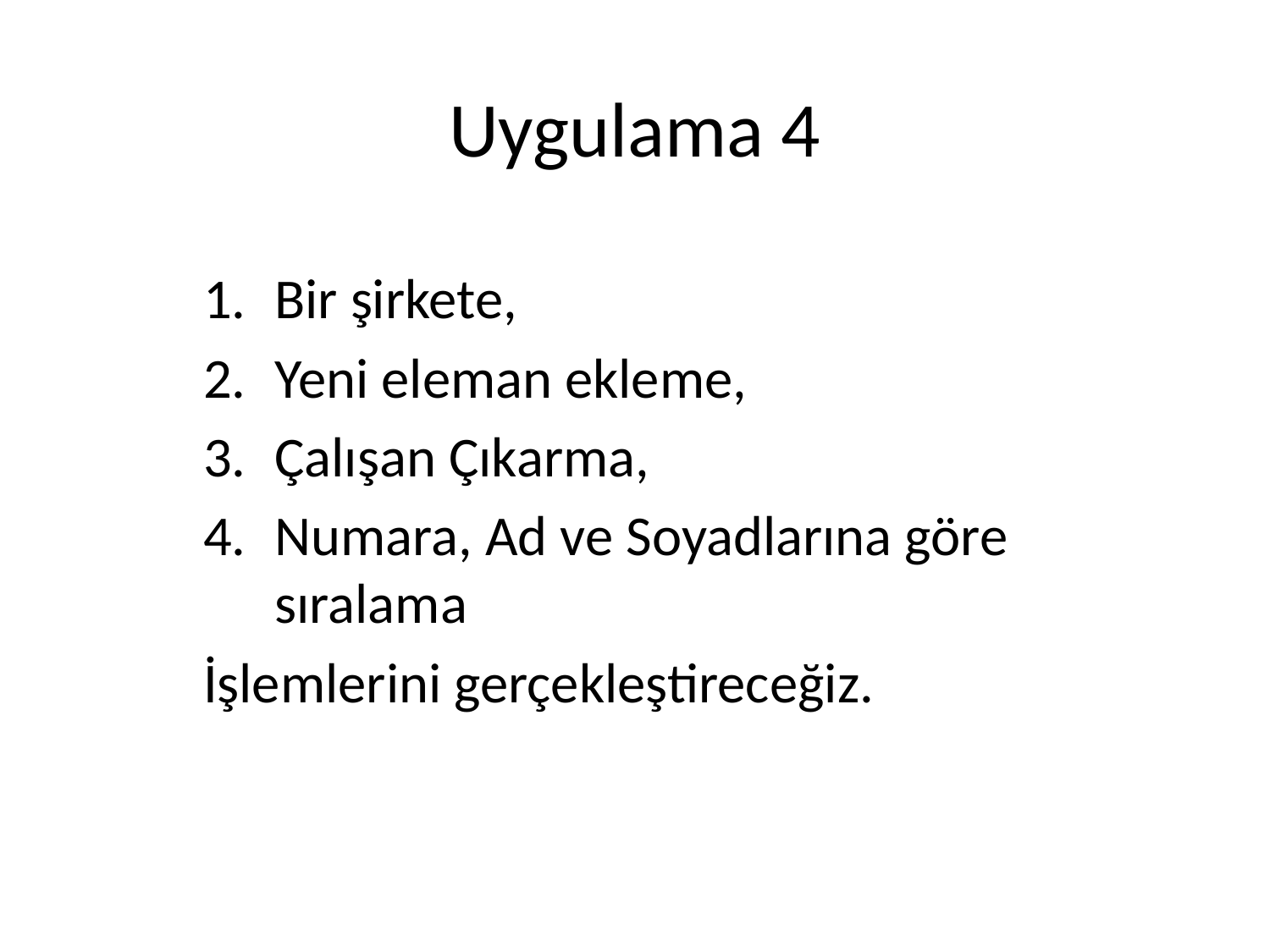

# Uygulama 4
Bir şirkete,
Yeni eleman ekleme,
Çalışan Çıkarma,
Numara, Ad ve Soyadlarına göre sıralama
İşlemlerini gerçekleştireceğiz.